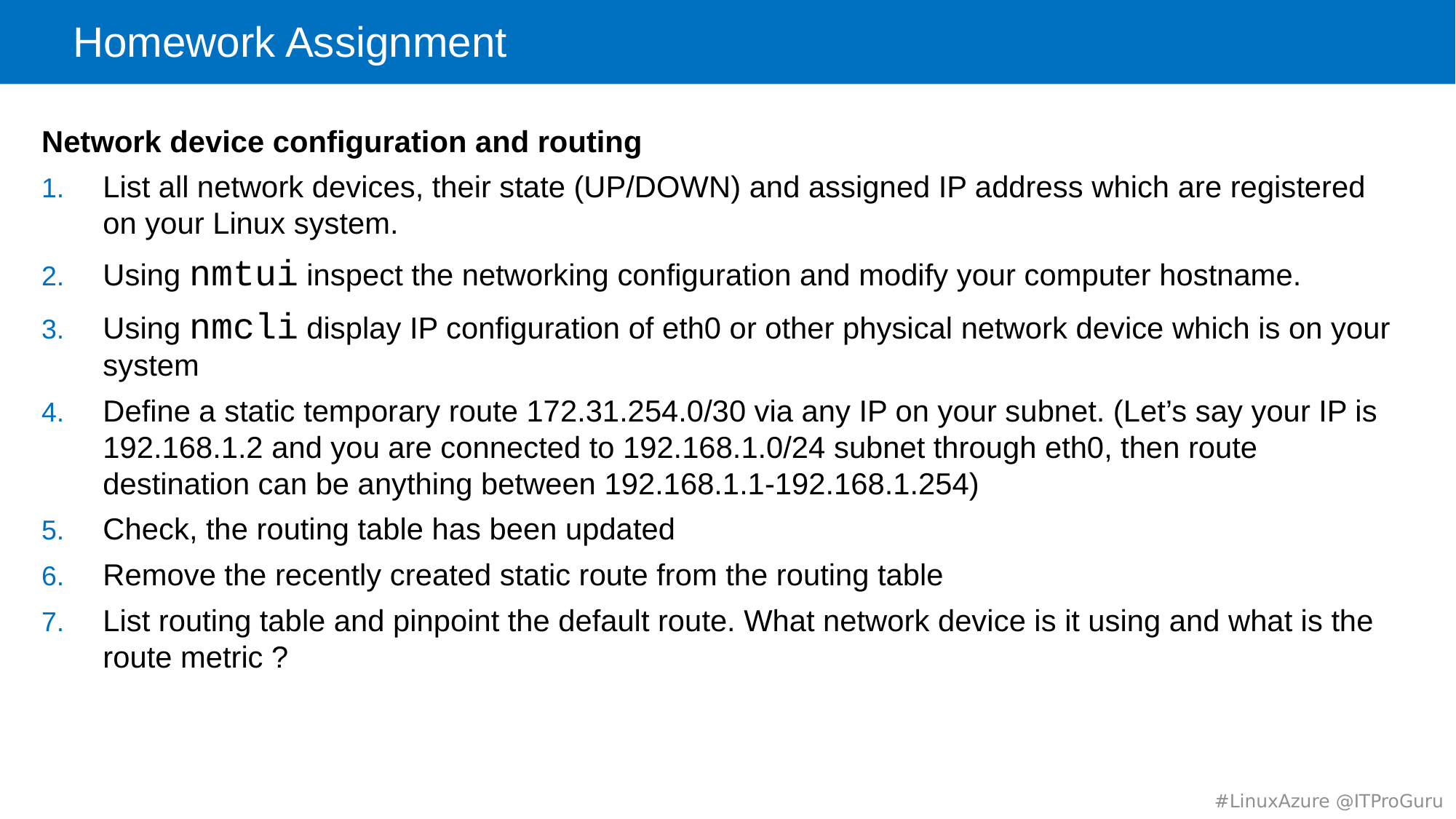

# Homework Assignment
Network device configuration and routing
List all network devices, their state (UP/DOWN) and assigned IP address which are registered on your Linux system.
Using nmtui inspect the networking configuration and modify your computer hostname.
Using nmcli display IP configuration of eth0 or other physical network device which is on your system
Define a static temporary route 172.31.254.0/30 via any IP on your subnet. (Let’s say your IP is 192.168.1.2 and you are connected to 192.168.1.0/24 subnet through eth0, then route destination can be anything between 192.168.1.1-192.168.1.254)
Check, the routing table has been updated
Remove the recently created static route from the routing table
List routing table and pinpoint the default route. What network device is it using and what is the route metric ?